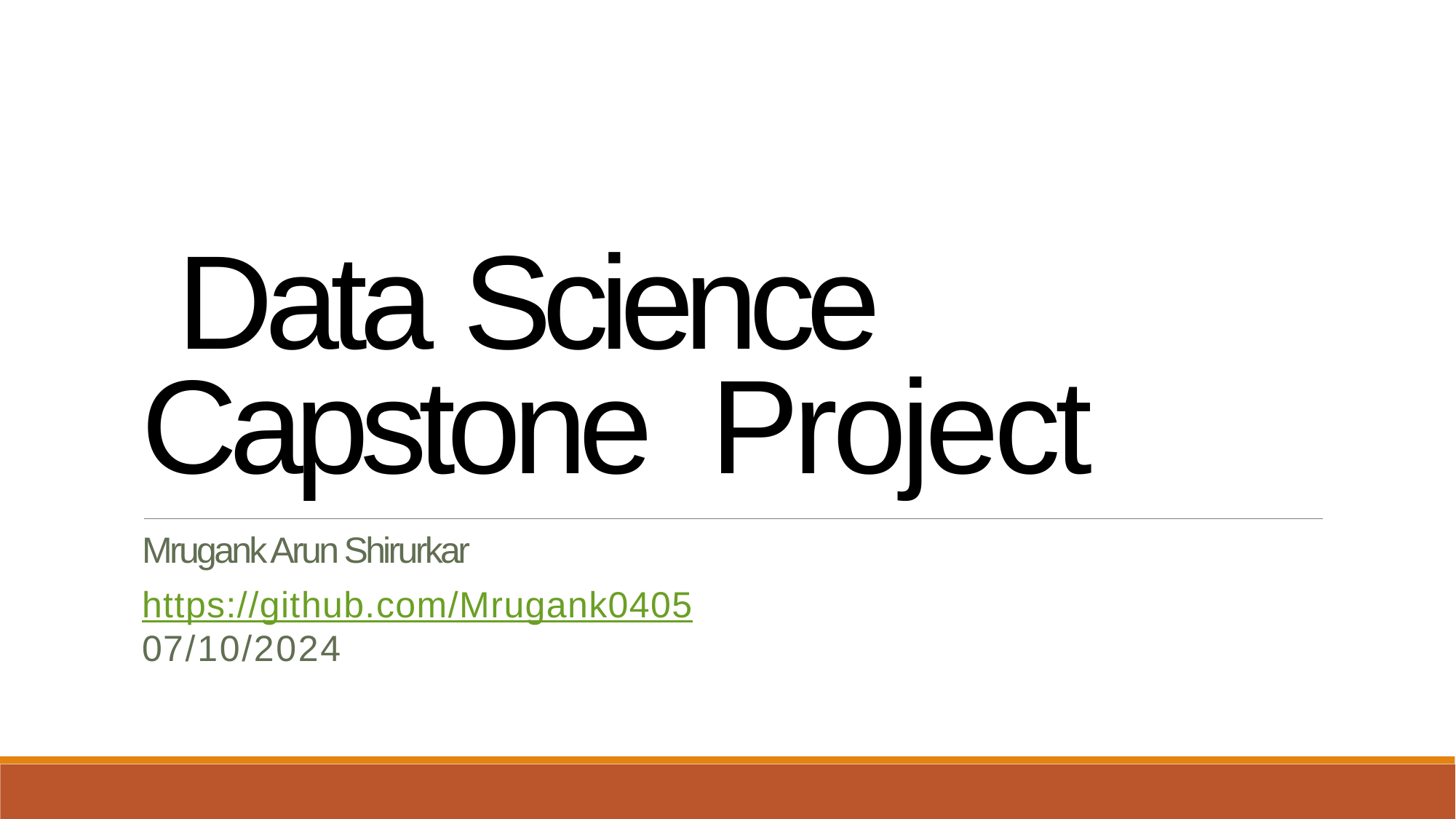

Data Science Capstone  Project
Mrugank Arun Shirurkar
https://github.com/Mrugank0405 07/10/2024